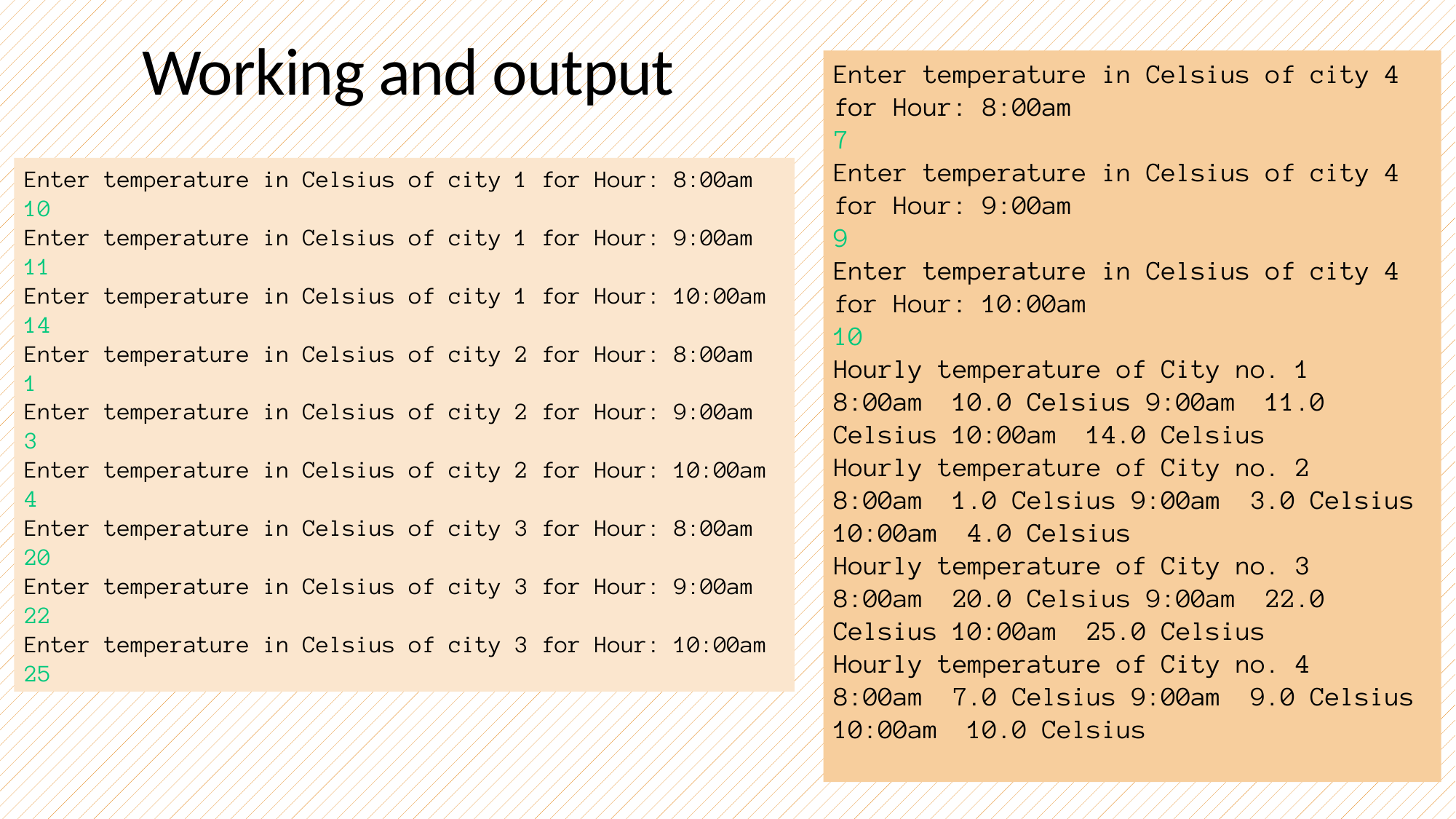

# Working and output
Enter temperature in Celsius of city 4 for Hour: 8:00am
7
Enter temperature in Celsius of city 4 for Hour: 9:00am
9
Enter temperature in Celsius of city 4 for Hour: 10:00am
10
Hourly temperature of City no. 1
8:00am  10.0 Celsius 9:00am  11.0 Celsius 10:00am  14.0 Celsius
Hourly temperature of City no. 2
8:00am  1.0 Celsius 9:00am  3.0 Celsius 10:00am  4.0 Celsius
Hourly temperature of City no. 3
8:00am  20.0 Celsius 9:00am  22.0 Celsius 10:00am  25.0 Celsius
Hourly temperature of City no. 4
8:00am  7.0 Celsius 9:00am  9.0 Celsius 10:00am  10.0 Celsius

Enter temperature in Celsius of city 1 for Hour: 8:00am
10
Enter temperature in Celsius of city 1 for Hour: 9:00am
11
Enter temperature in Celsius of city 1 for Hour: 10:00am
14
Enter temperature in Celsius of city 2 for Hour: 8:00am
1
Enter temperature in Celsius of city 2 for Hour: 9:00am
3
Enter temperature in Celsius of city 2 for Hour: 10:00am
4
Enter temperature in Celsius of city 3 for Hour: 8:00am
20
Enter temperature in Celsius of city 3 for Hour: 9:00am
22
Enter temperature in Celsius of city 3 for Hour: 10:00am
25